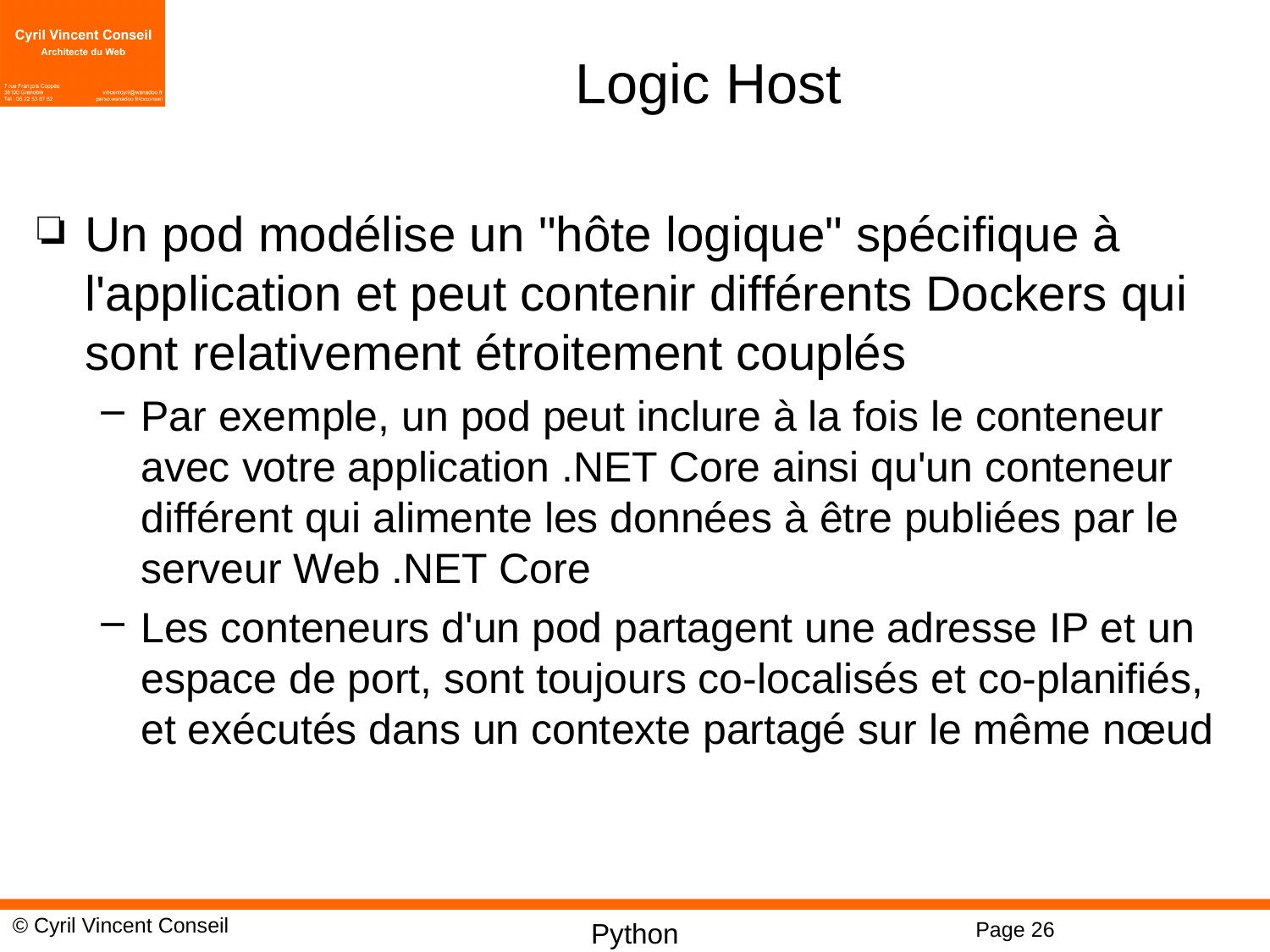

# Logic Host
Un pod modélise un "hôte logique" spécifique à l'application et peut contenir différents Dockers qui sont relativement étroitement couplés
Par exemple, un pod peut inclure à la fois le conteneur avec votre application .NET Core ainsi qu'un conteneur différent qui alimente les données à être publiées par le serveur Web .NET Core
Les conteneurs d'un pod partagent une adresse IP et un espace de port, sont toujours co-localisés et co-planifiés, et exécutés dans un contexte partagé sur le même nœud